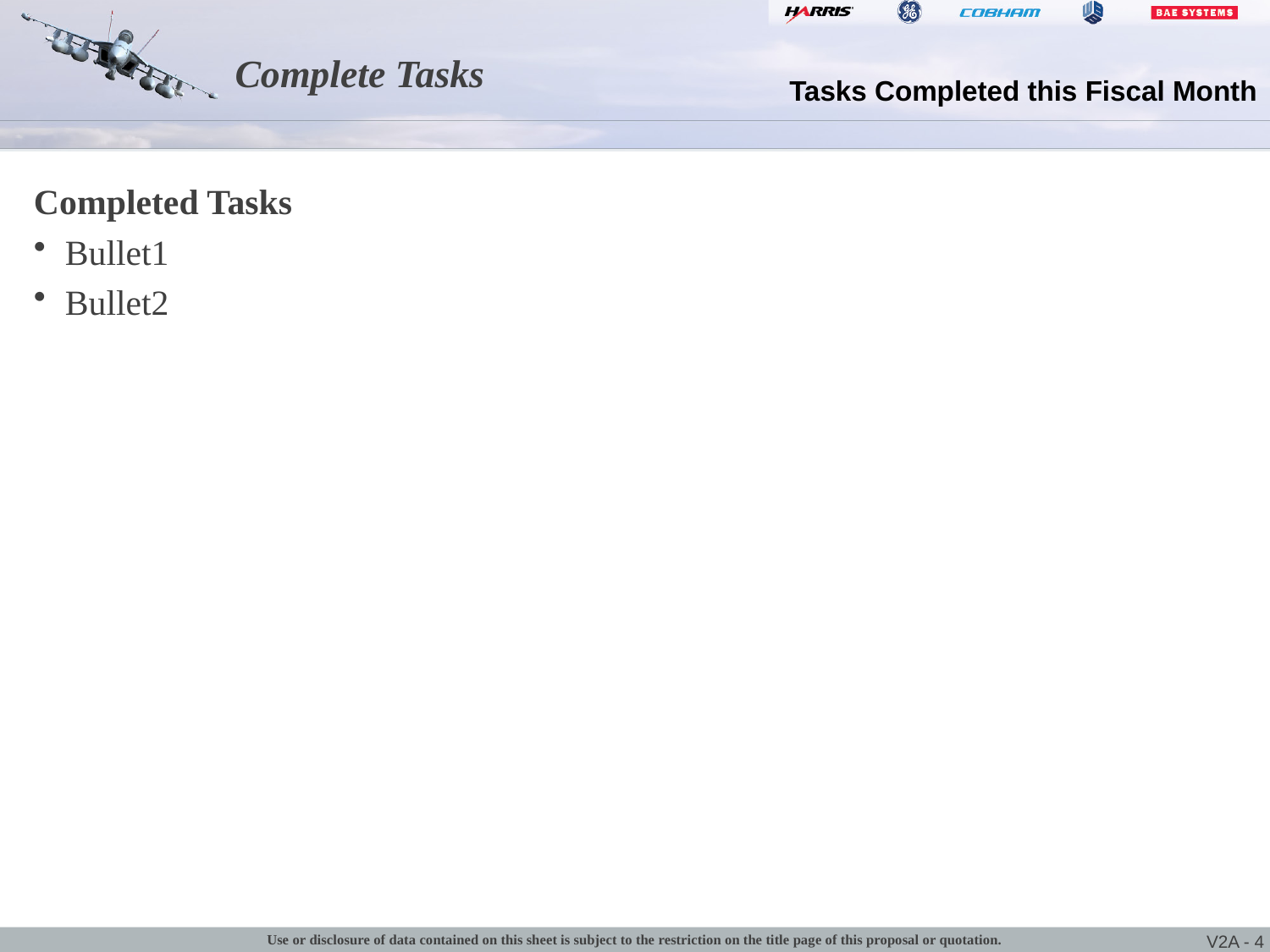

# Complete Tasks
Tasks Completed this Fiscal Month
Completed Tasks
Bullet1
Bullet2